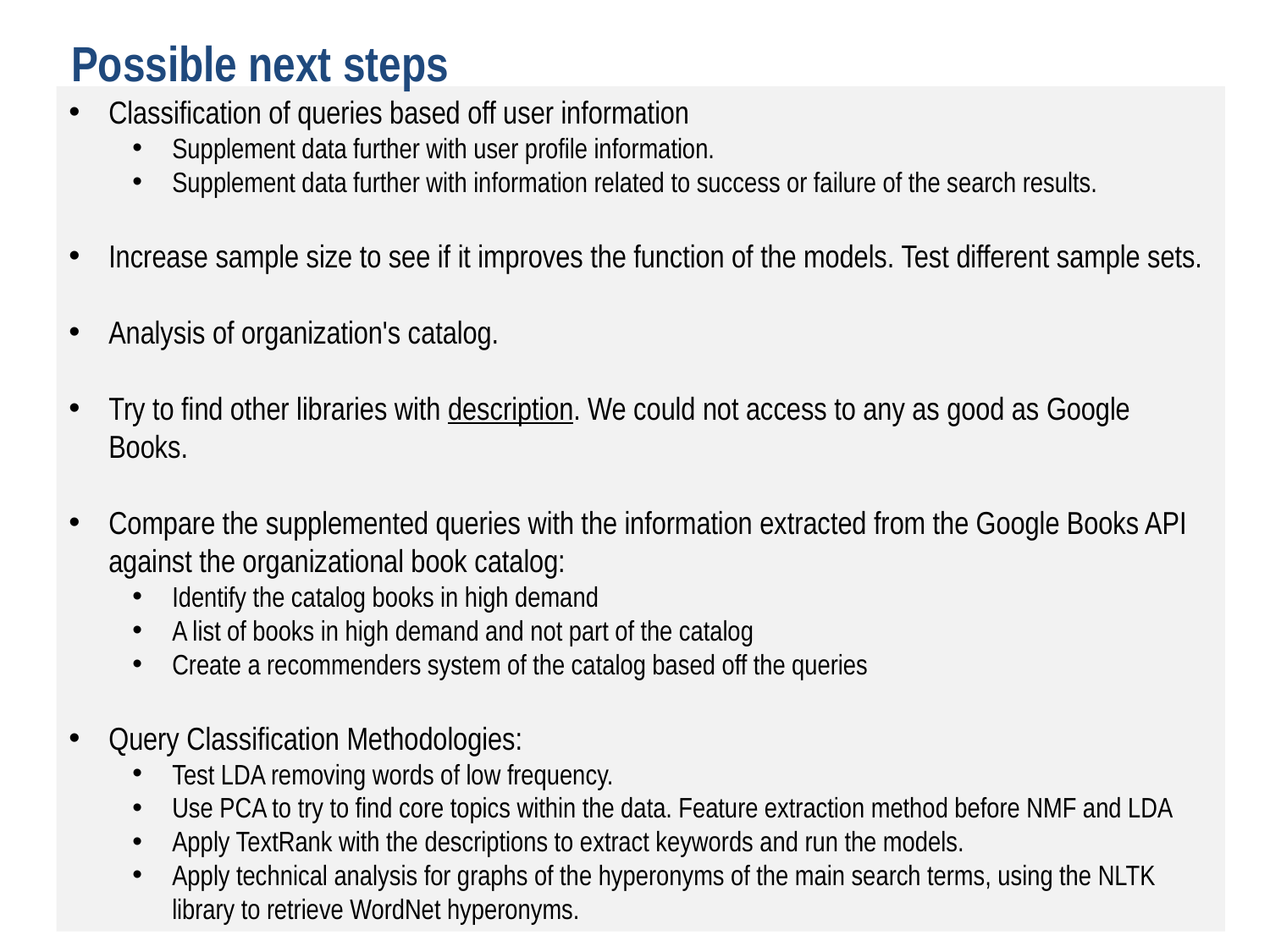

Possible next steps
Classification of queries based off user information
Supplement data further with user profile information.
Supplement data further with information related to success or failure of the search results.

Increase sample size to see if it improves the function of the models. Test different sample sets.

Analysis of organization's catalog.

Try to find other libraries with description. We could not access to any as good as Google Books.

Compare the supplemented queries with the information extracted from the Google Books API against the organizational book catalog:
Identify the catalog books in high demand
A list of books in high demand and not part of the catalog
Create a recommenders system of the catalog based off the queries

Query Classification Methodologies:
Test LDA removing words of low frequency.
Use PCA to try to find core topics within the data. Feature extraction method before NMF and LDA
Apply TextRank with the descriptions to extract keywords and run the models.
Apply technical analysis for graphs of the hyperonyms of the main search terms, using the NLTK library to retrieve WordNet hyperonyms.